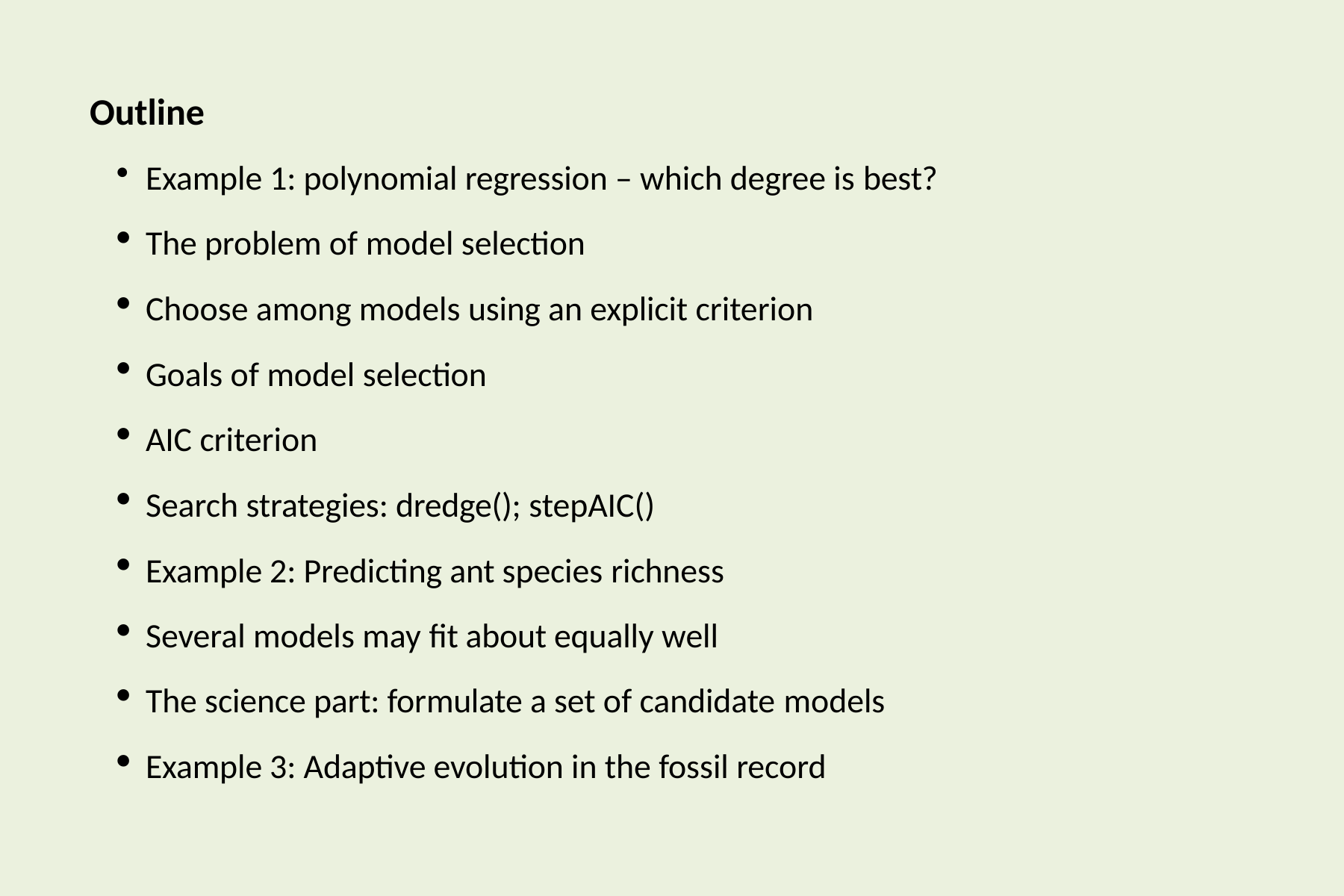

# Outline
Example 1: polynomial regression – which degree is best?
The problem of model selection
Choose among models using an explicit criterion
Goals of model selection
AIC criterion
Search strategies: dredge(); stepAIC()
Example 2: Predicting ant species richness
Several models may fit about equally well
The science part: formulate a set of candidate models
Example 3: Adaptive evolution in the fossil record